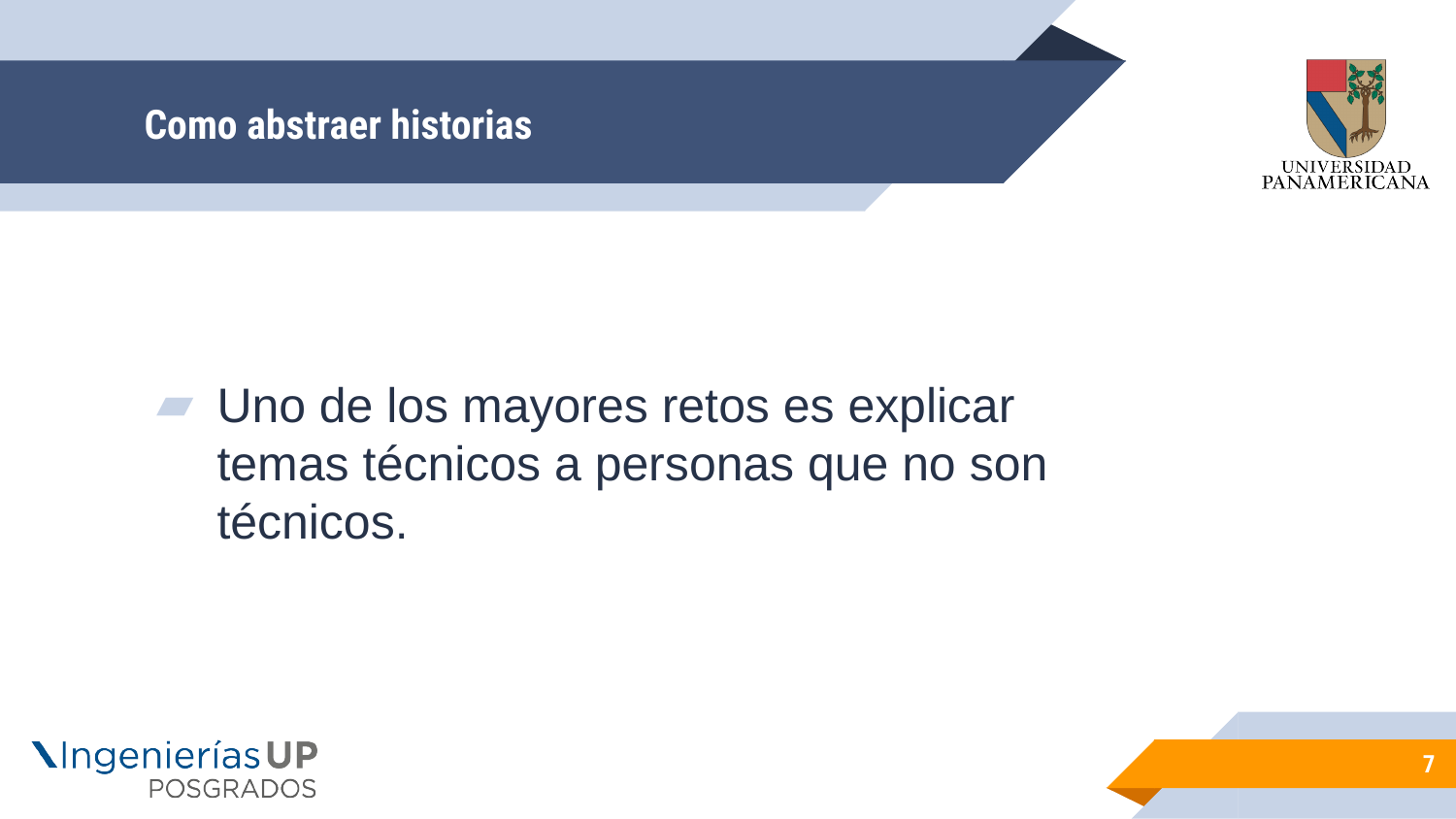

# Como abstraer historias
Uno de los mayores retos es explicar temas técnicos a personas que no son técnicos.
7